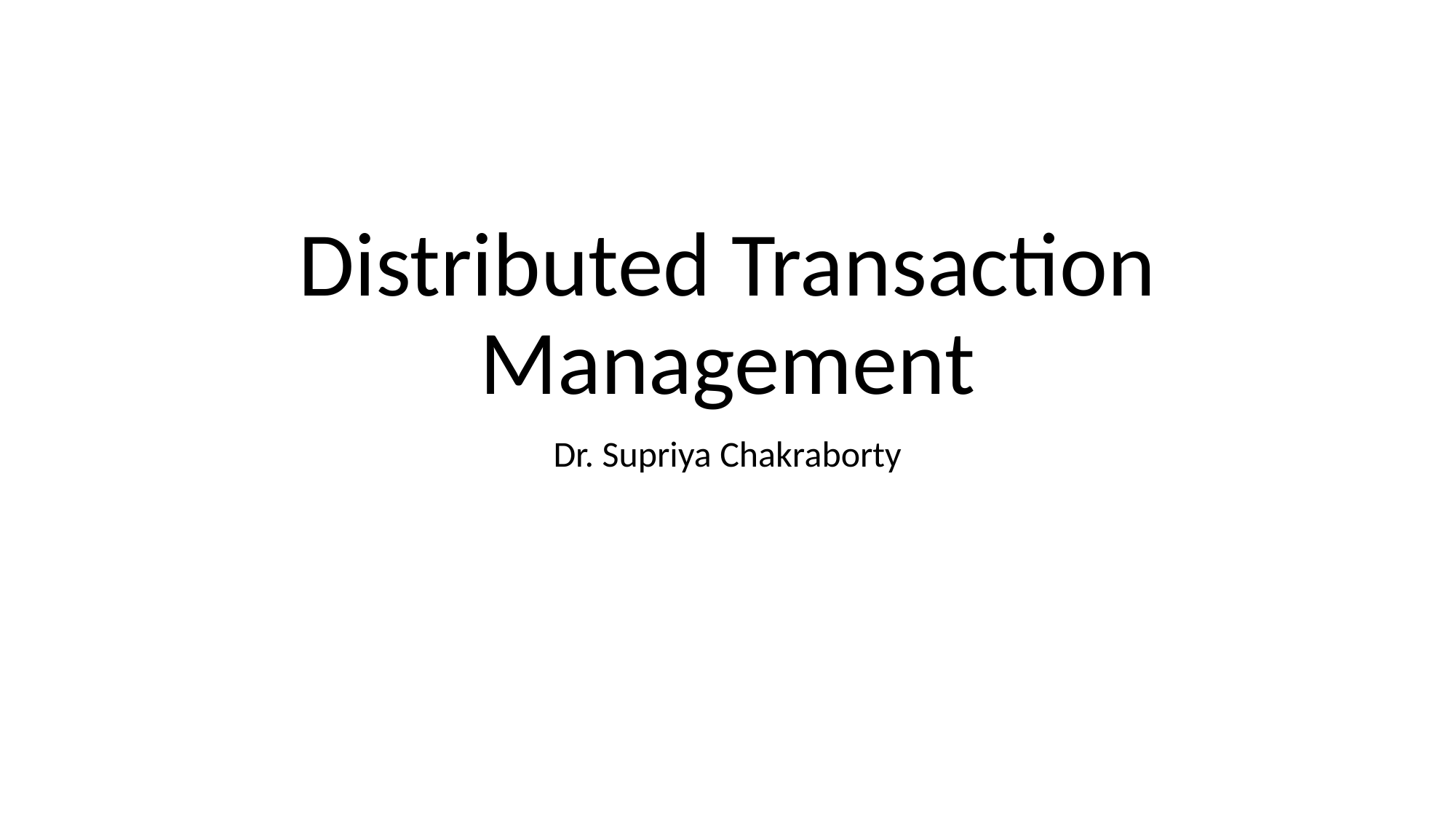

# Distributed Transaction Management
Dr. Supriya Chakraborty